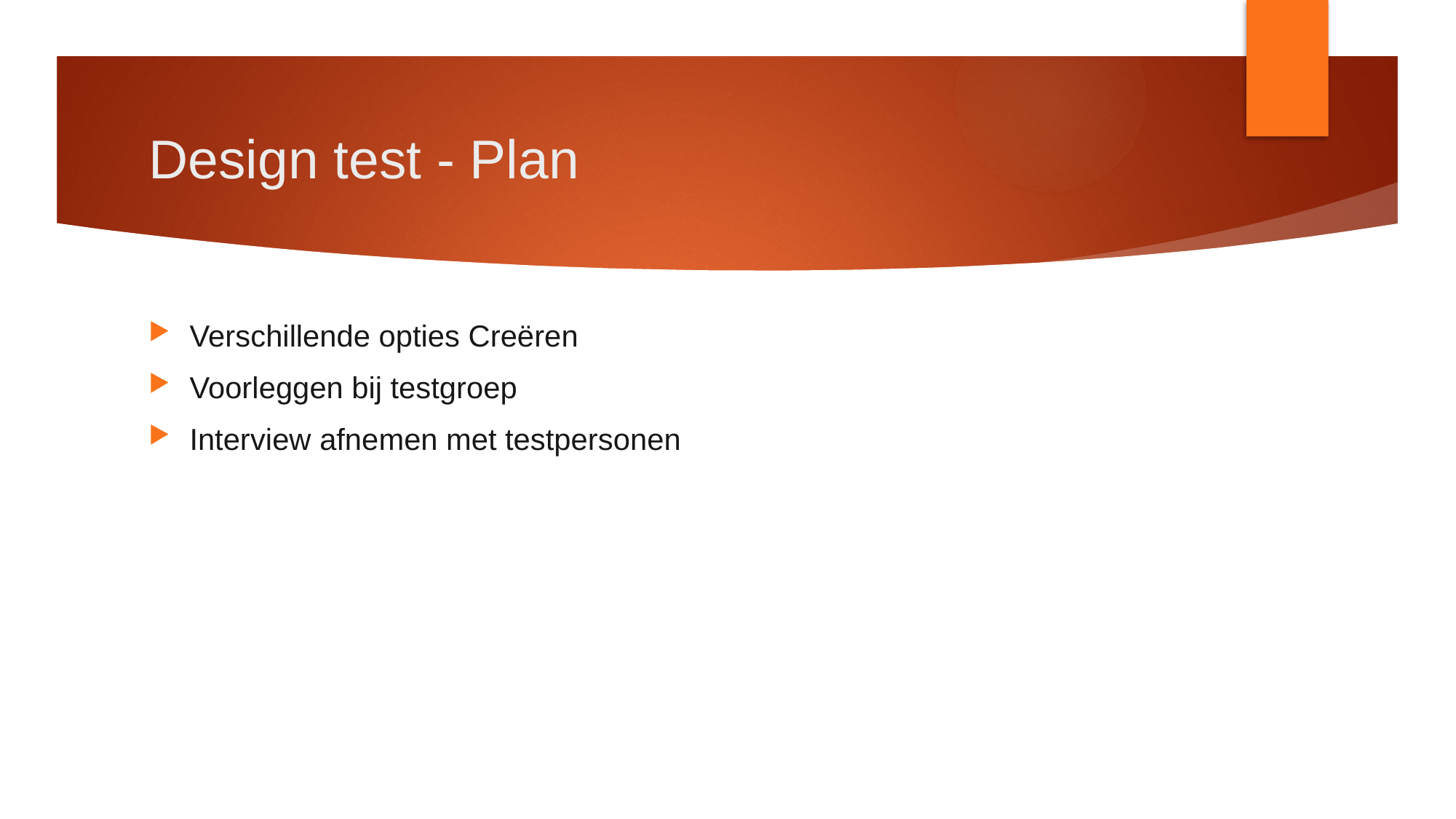

# Design test - Plan
Verschillende opties Creëren
Voorleggen bij testgroep
Interview afnemen met testpersonen